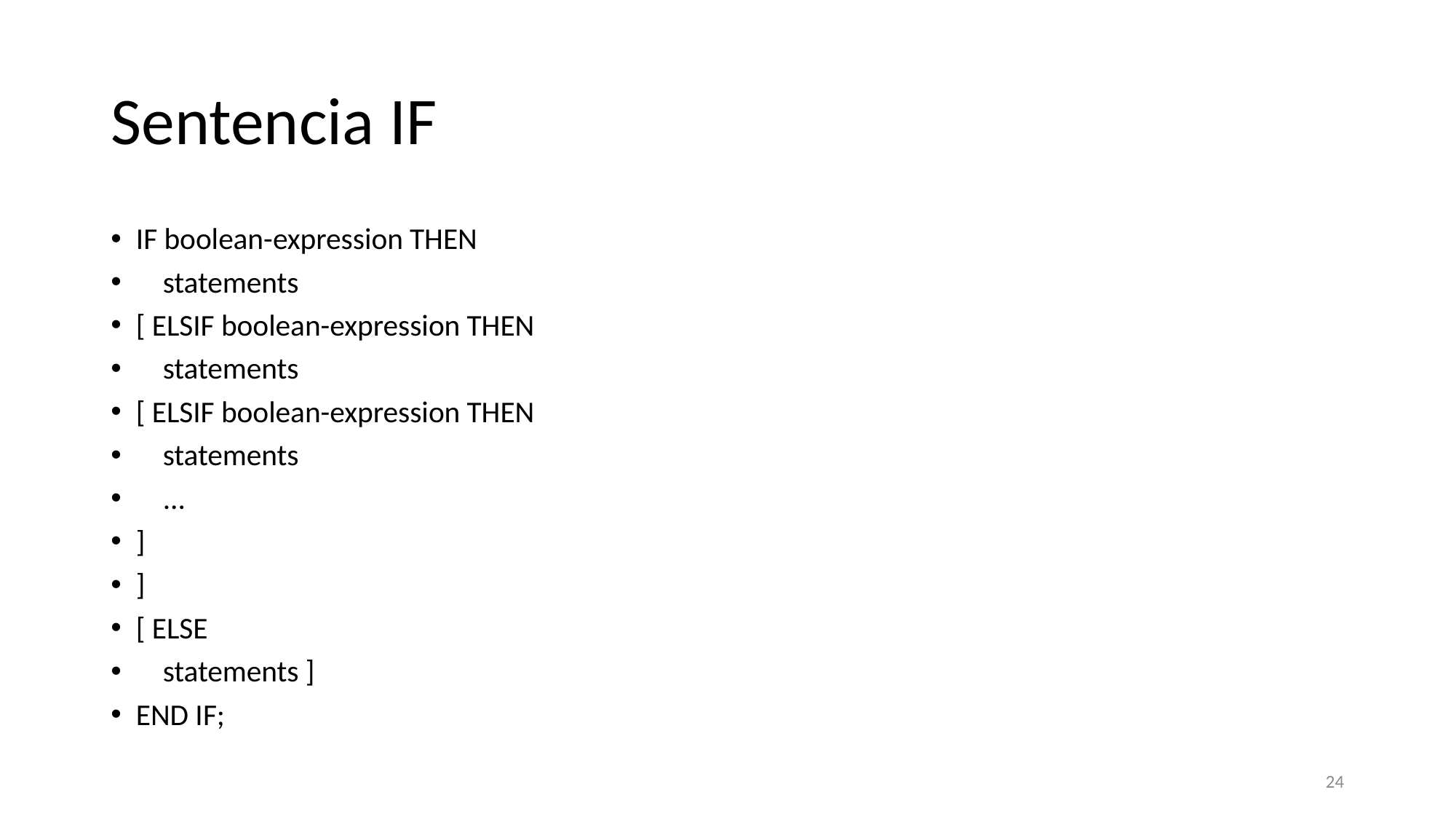

# Sentencia IF
IF boolean-expression THEN
    statements
[ ELSIF boolean-expression THEN
    statements
[ ELSIF boolean-expression THEN
    statements
    ...
]
]
[ ELSE
    statements ]
END IF;
24